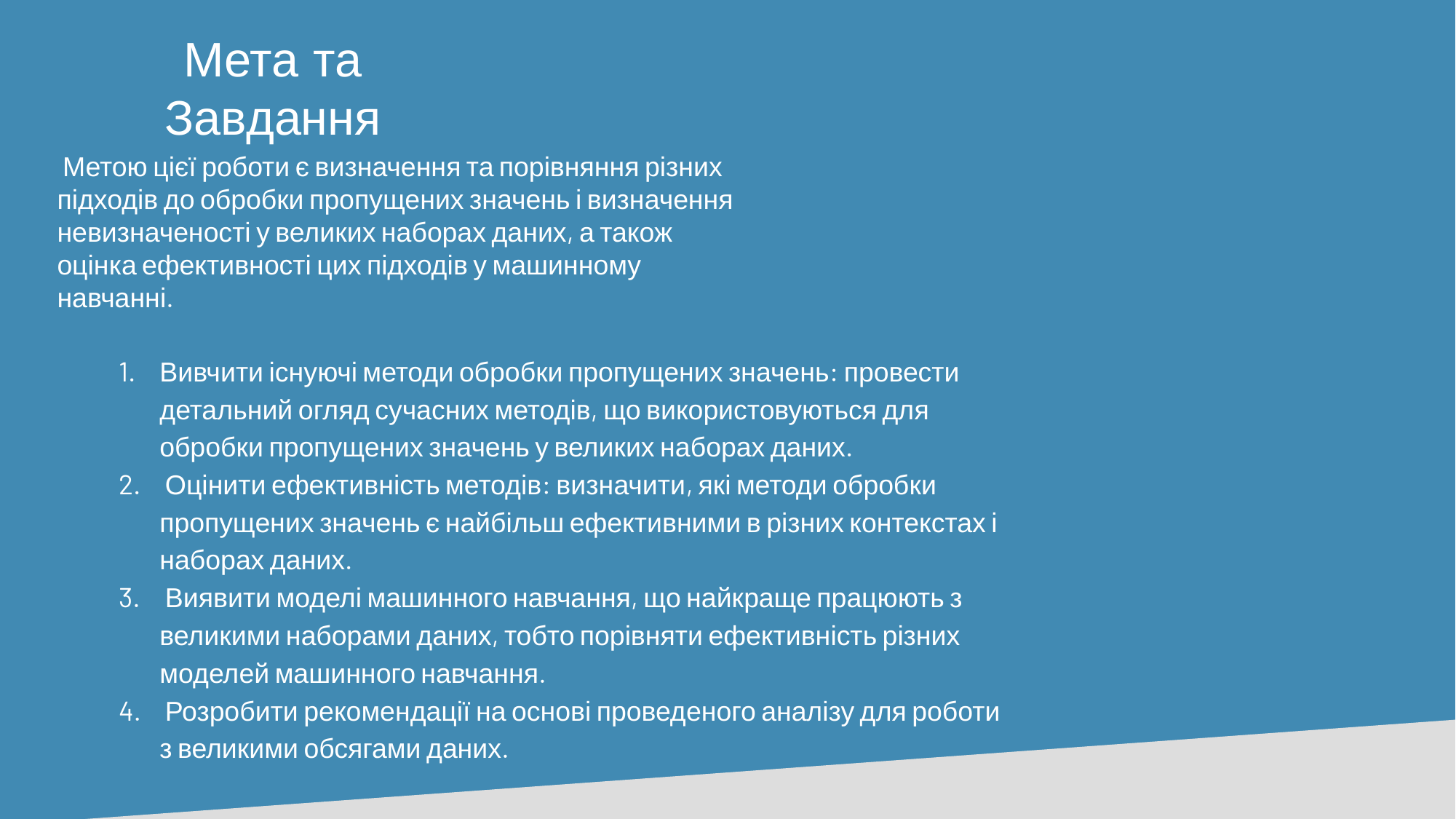

Мета та Завдання

 Метою цієї роботи є визначення та порівняння різних підходів до обробки пропущених значень і визначення невизначеності у великих наборах даних, а також оцінка ефективності цих підходів у машинному навчанні.

Вивчити існуючі методи обробки пропущених значень: провести детальний огляд сучасних методів, що використовуються для обробки пропущених значень у великих наборах даних.
 Оцінити ефективність методів: визначити, які методи обробки пропущених значень є найбільш ефективними в різних контекстах і наборах даних.
 Виявити моделі машинного навчання, що найкраще працюють з великими наборами даних, тобто порівняти ефективність різних моделей машинного навчання.
 Розробити рекомендації на основі проведеного аналізу для роботи з великими обсягами даних.